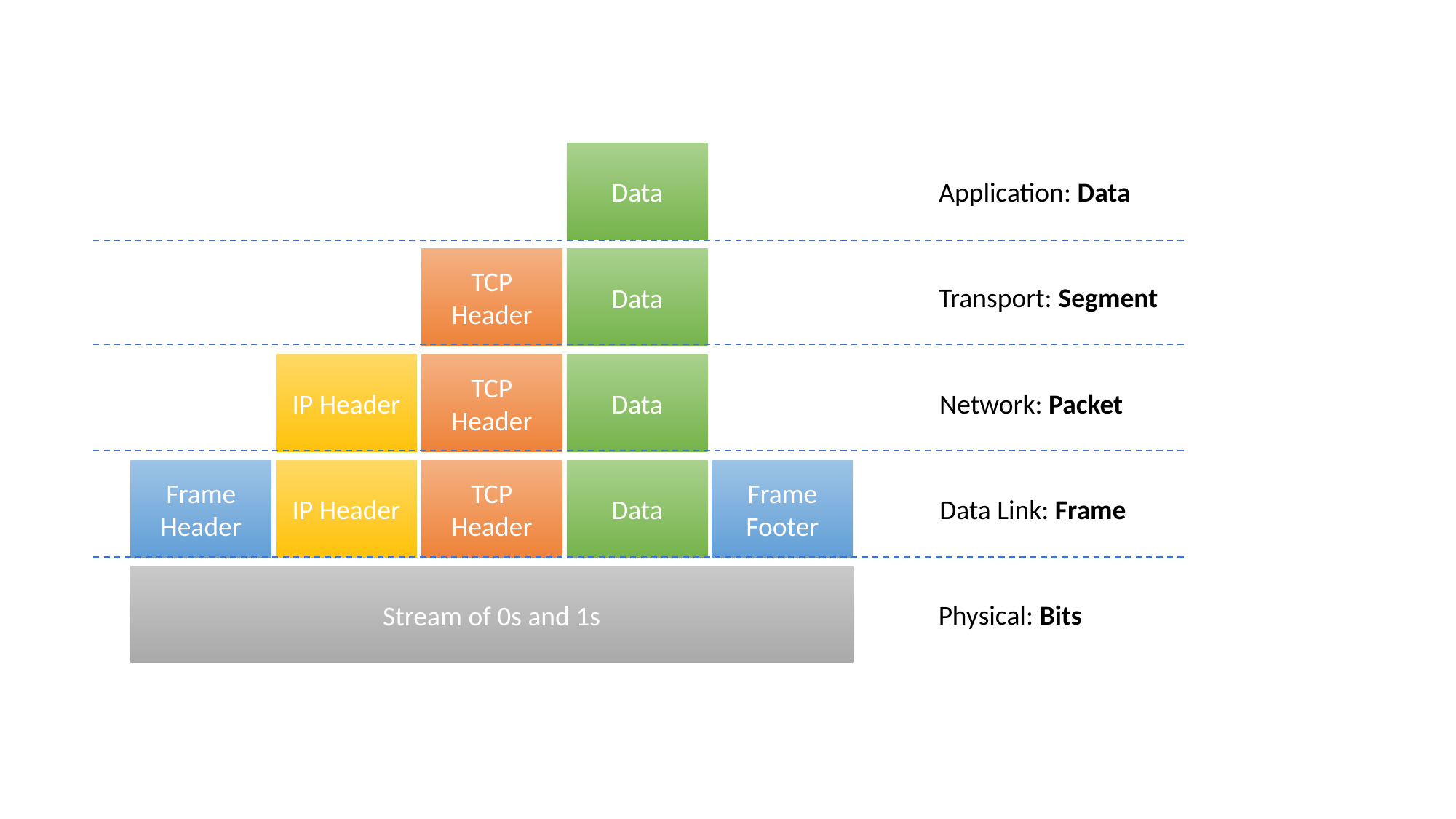

Data
Application: Data
TCP Header
Data
Transport: Segment
IP Header
TCP Header
Data
Network: Packet
Frame Header
IP Header
TCP Header
Data
Frame Footer
Data Link: Frame
Stream of 0s and 1s
Physical: Bits